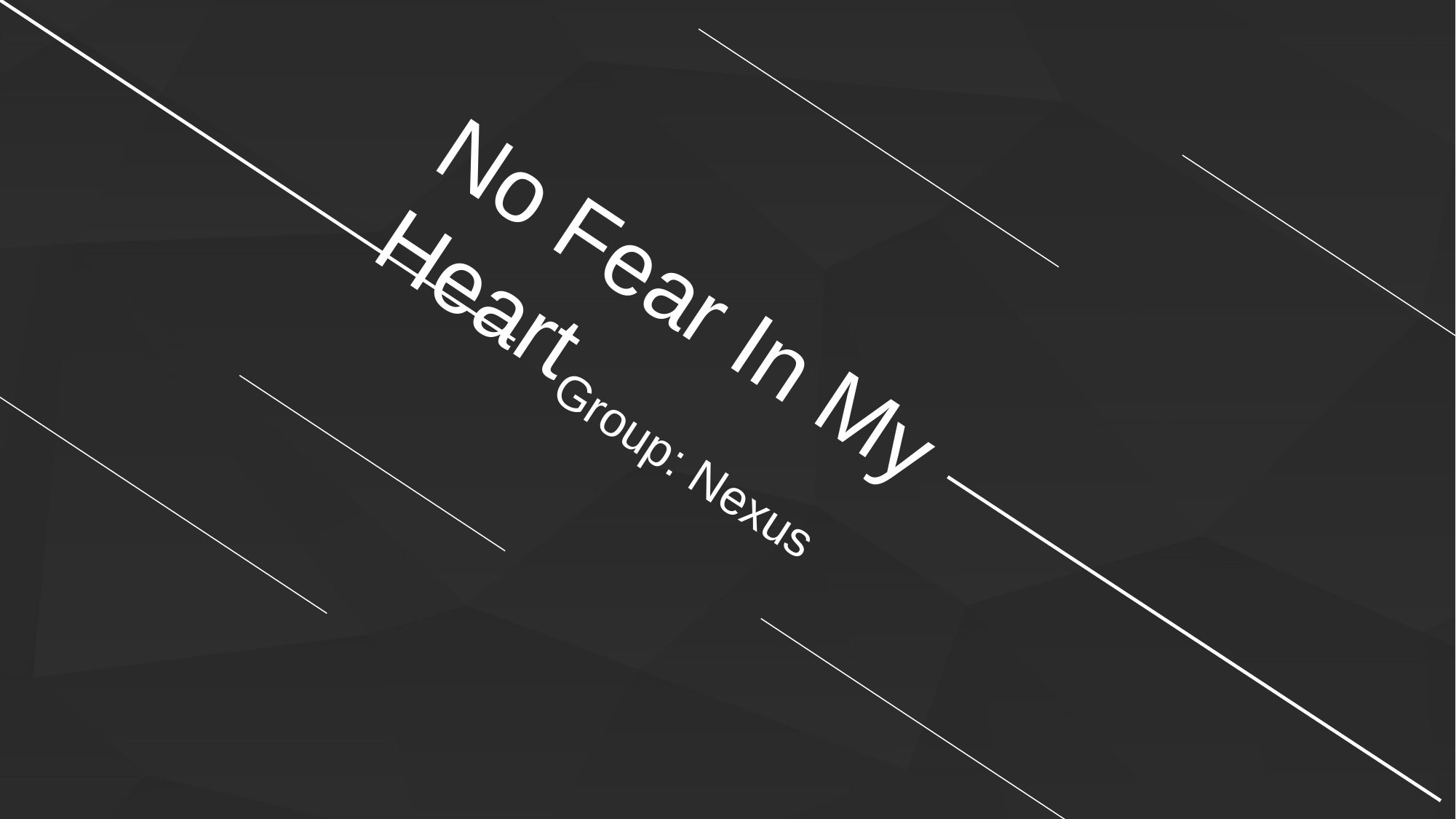

No Fear In My Heart
Group: Nexus